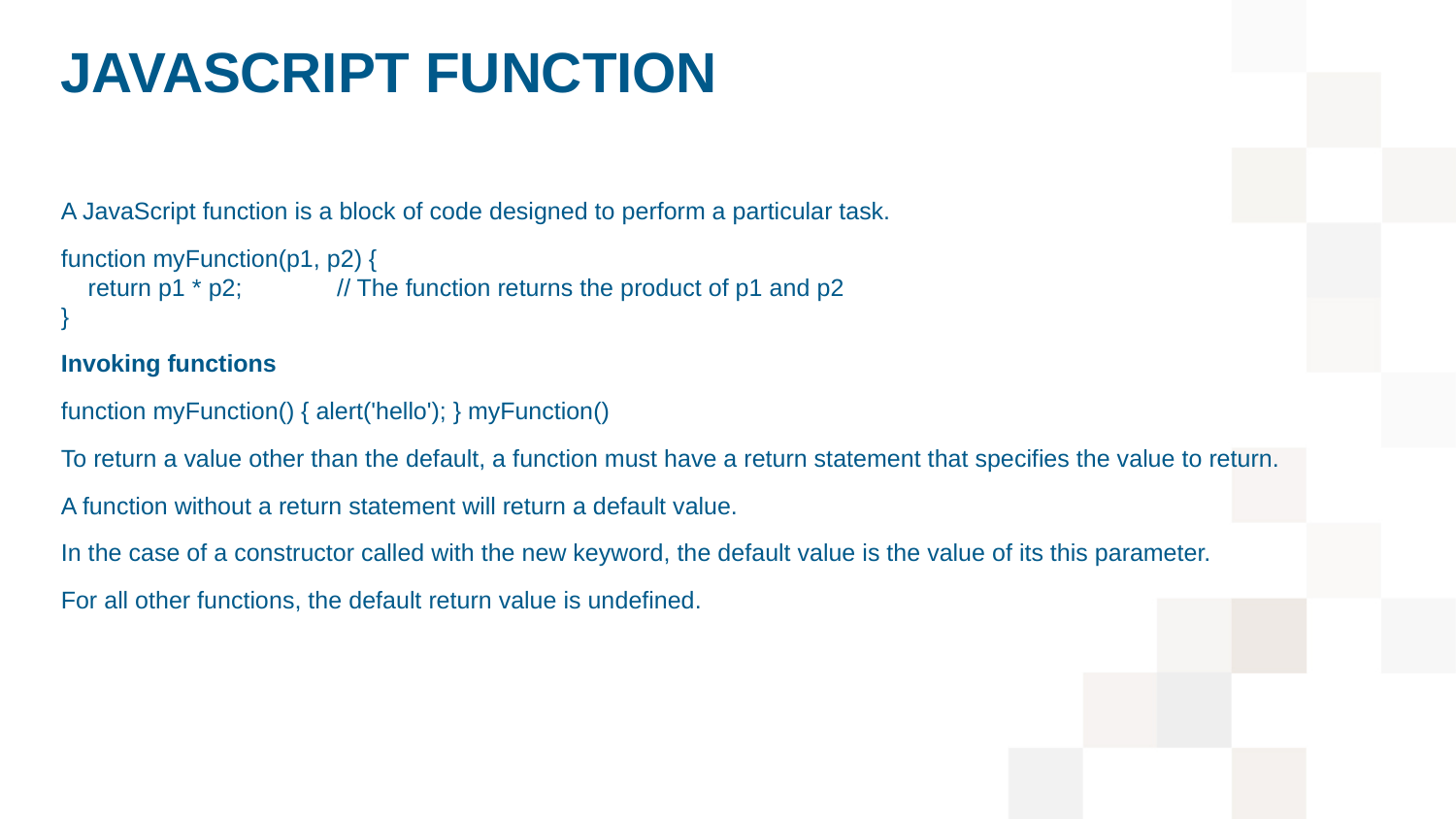

# JavaScript function
A JavaScript function is a block of code designed to perform a particular task.
function myFunction(p1, p2) {
    return p1 * p2;              // The function returns the product of p1 and p2
}
Invoking functions
function myFunction() { alert('hello'); } myFunction()
To return a value other than the default, a function must have a return statement that specifies the value to return.
A function without a return statement will return a default value.
In the case of a constructor called with the new keyword, the default value is the value of its this parameter.
For all other functions, the default return value is undefined.